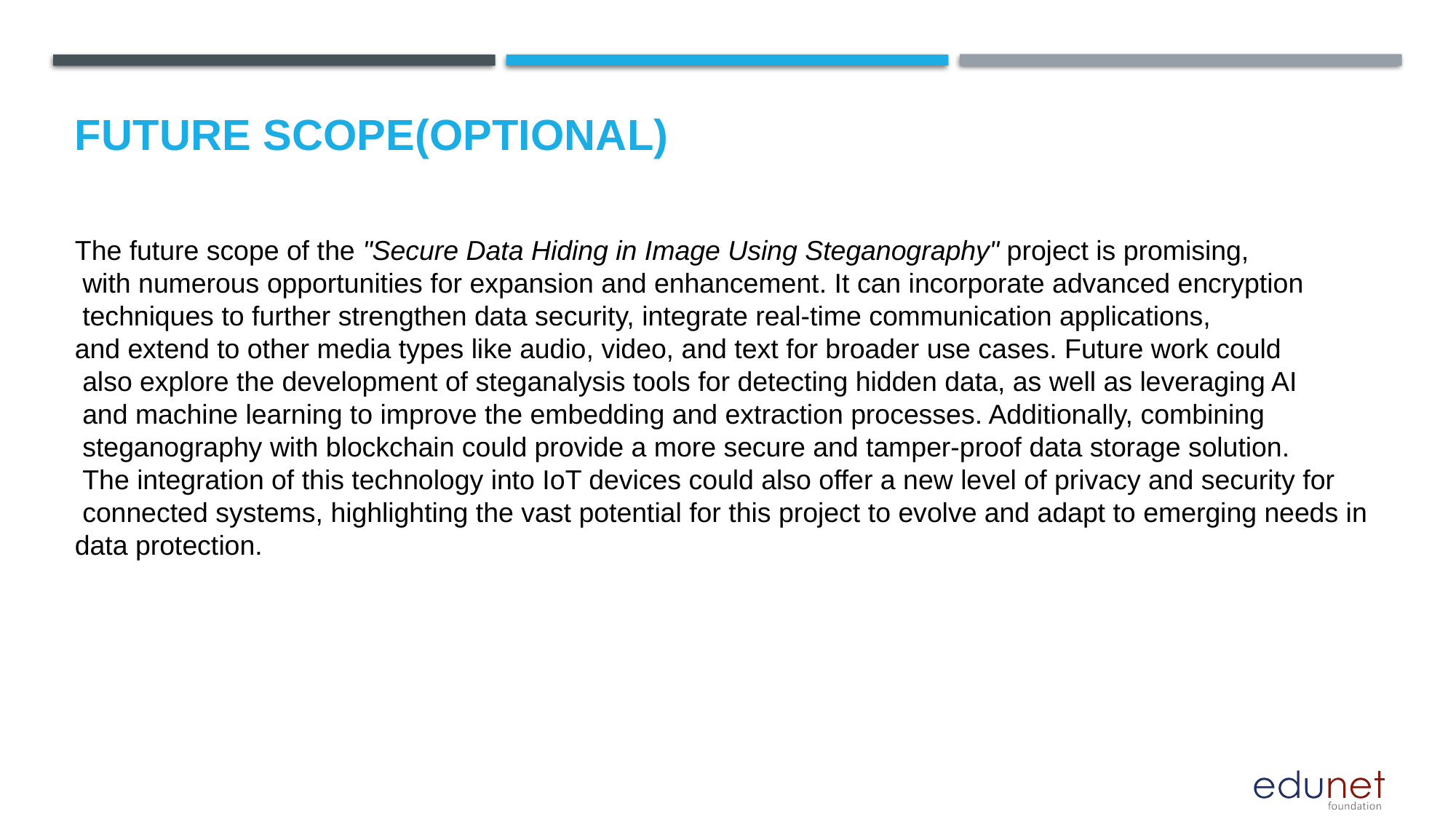

Future scope(optional)
The future scope of the "Secure Data Hiding in Image Using Steganography" project is promising,
 with numerous opportunities for expansion and enhancement. It can incorporate advanced encryption
 techniques to further strengthen data security, integrate real-time communication applications,
and extend to other media types like audio, video, and text for broader use cases. Future work could
 also explore the development of steganalysis tools for detecting hidden data, as well as leveraging AI
 and machine learning to improve the embedding and extraction processes. Additionally, combining
 steganography with blockchain could provide a more secure and tamper-proof data storage solution.
 The integration of this technology into IoT devices could also offer a new level of privacy and security for
 connected systems, highlighting the vast potential for this project to evolve and adapt to emerging needs in
data protection.